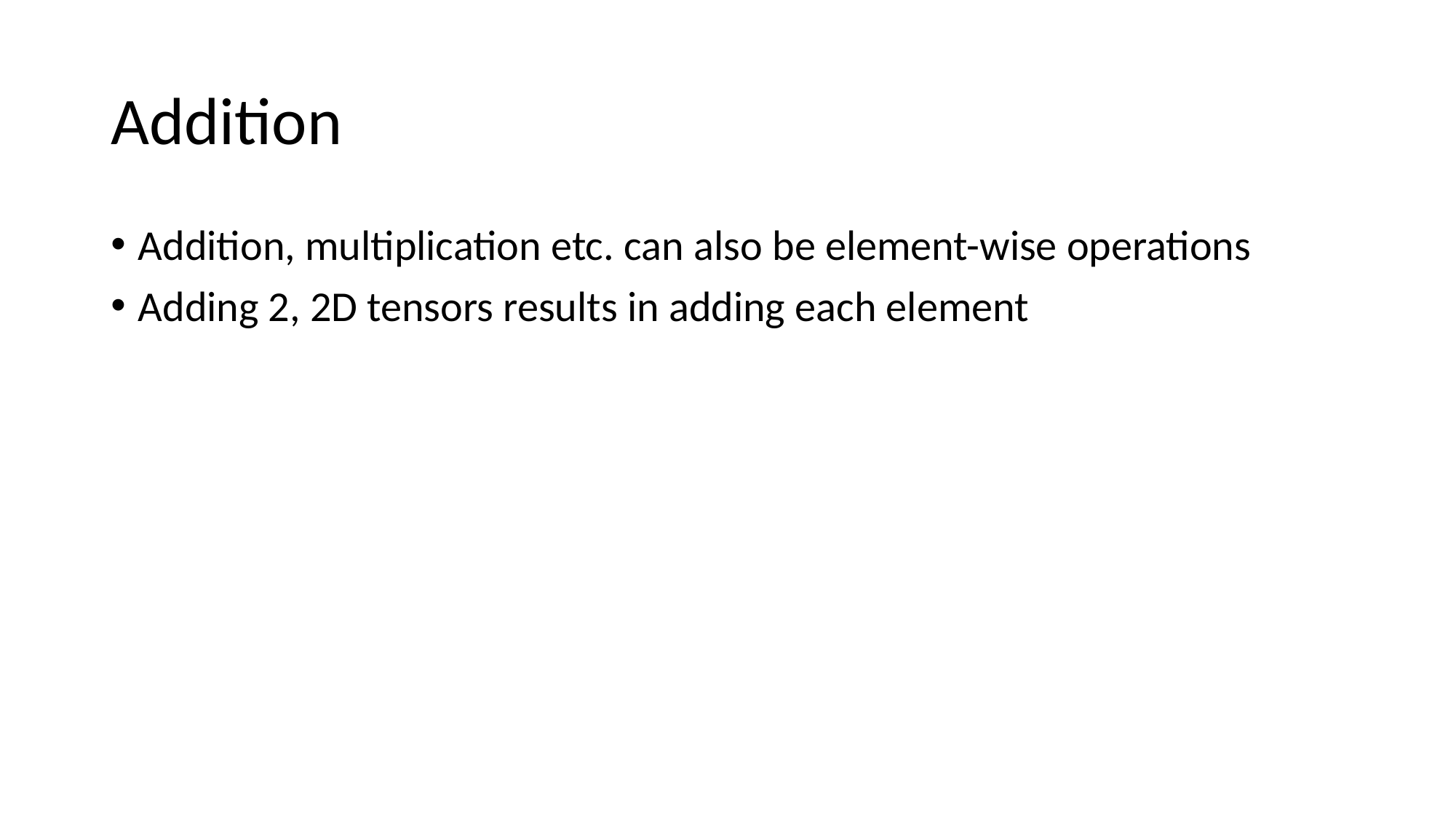

# Addition
Addition, multiplication etc. can also be element-wise operations
Adding 2, 2D tensors results in adding each element